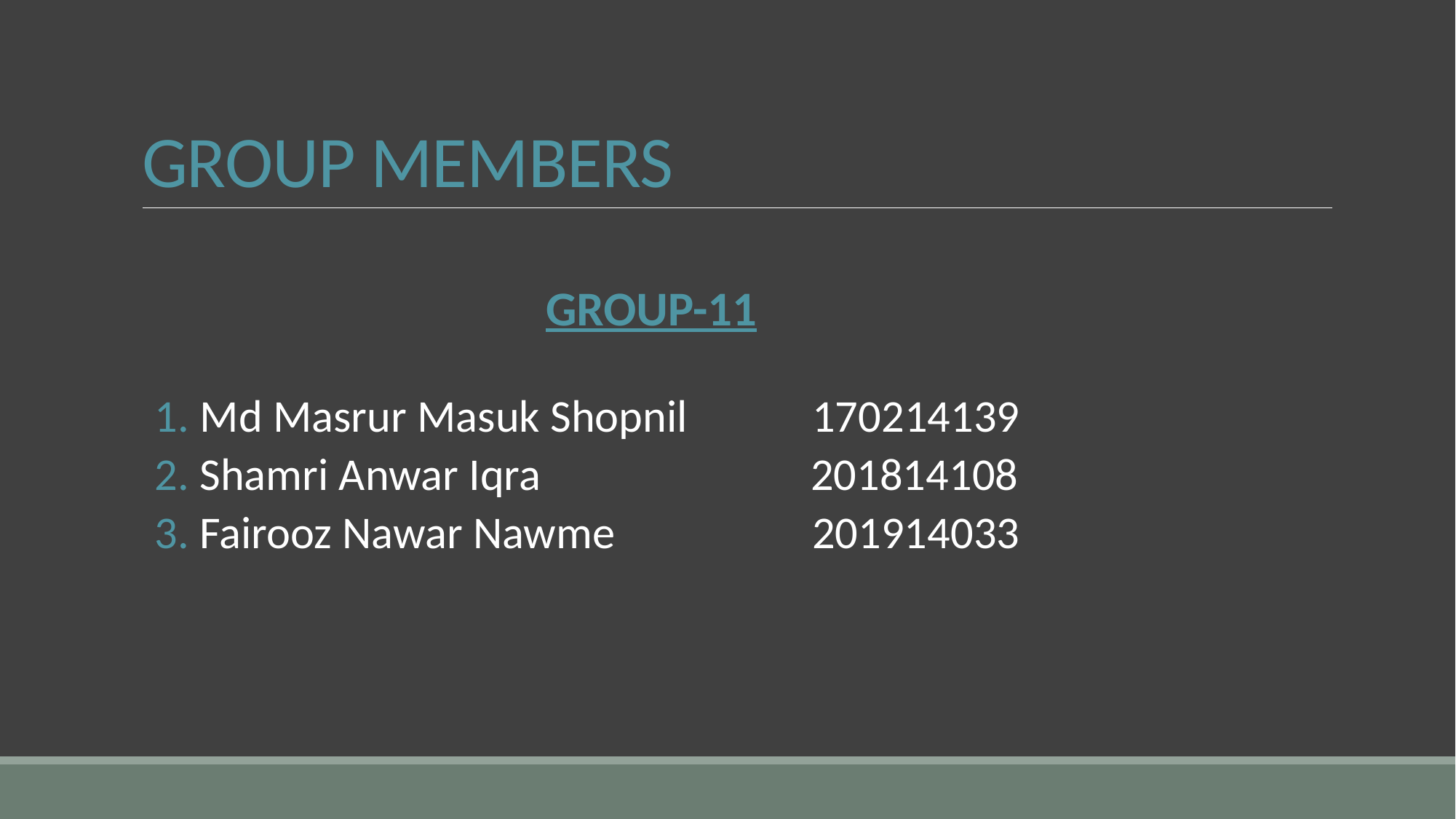

# GROUP MEMBERS

                                      GROUP-11

1. Md Masrur Masuk Shopnil            170214139
2. Shamri Anwar Iqra                          201814108
3. Fairooz Nawar Nawme                   201914033